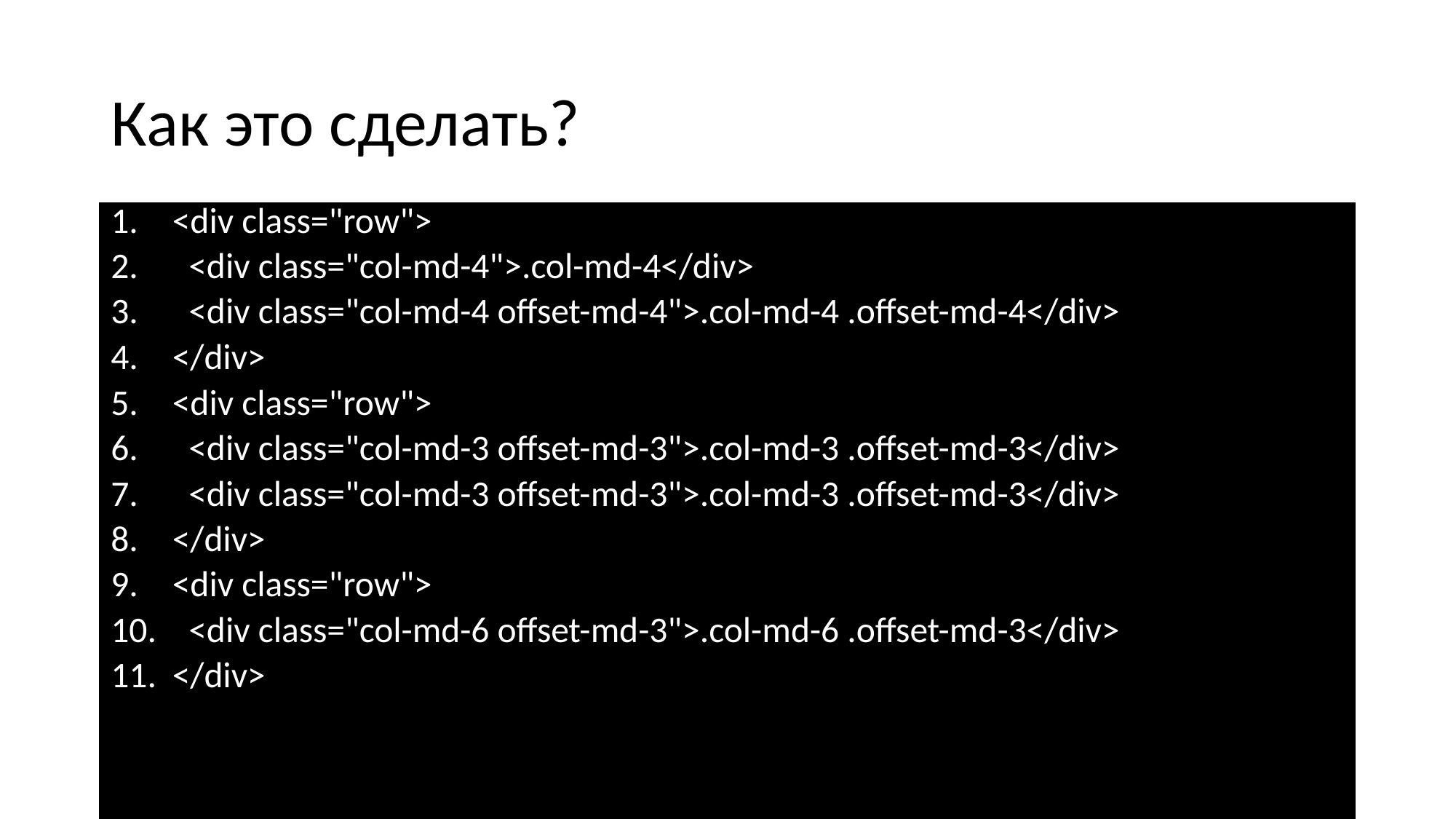

# Как это сделать?
<div class="row">
  <div class="col-md-4">.col-md-4</div>
  <div class="col-md-4 offset-md-4">.col-md-4 .offset-md-4</div>
</div>
<div class="row">
  <div class="col-md-3 offset-md-3">.col-md-3 .offset-md-3</div>
  <div class="col-md-3 offset-md-3">.col-md-3 .offset-md-3</div>
</div>
<div class="row">
  <div class="col-md-6 offset-md-3">.col-md-6 .offset-md-3</div>
</div>